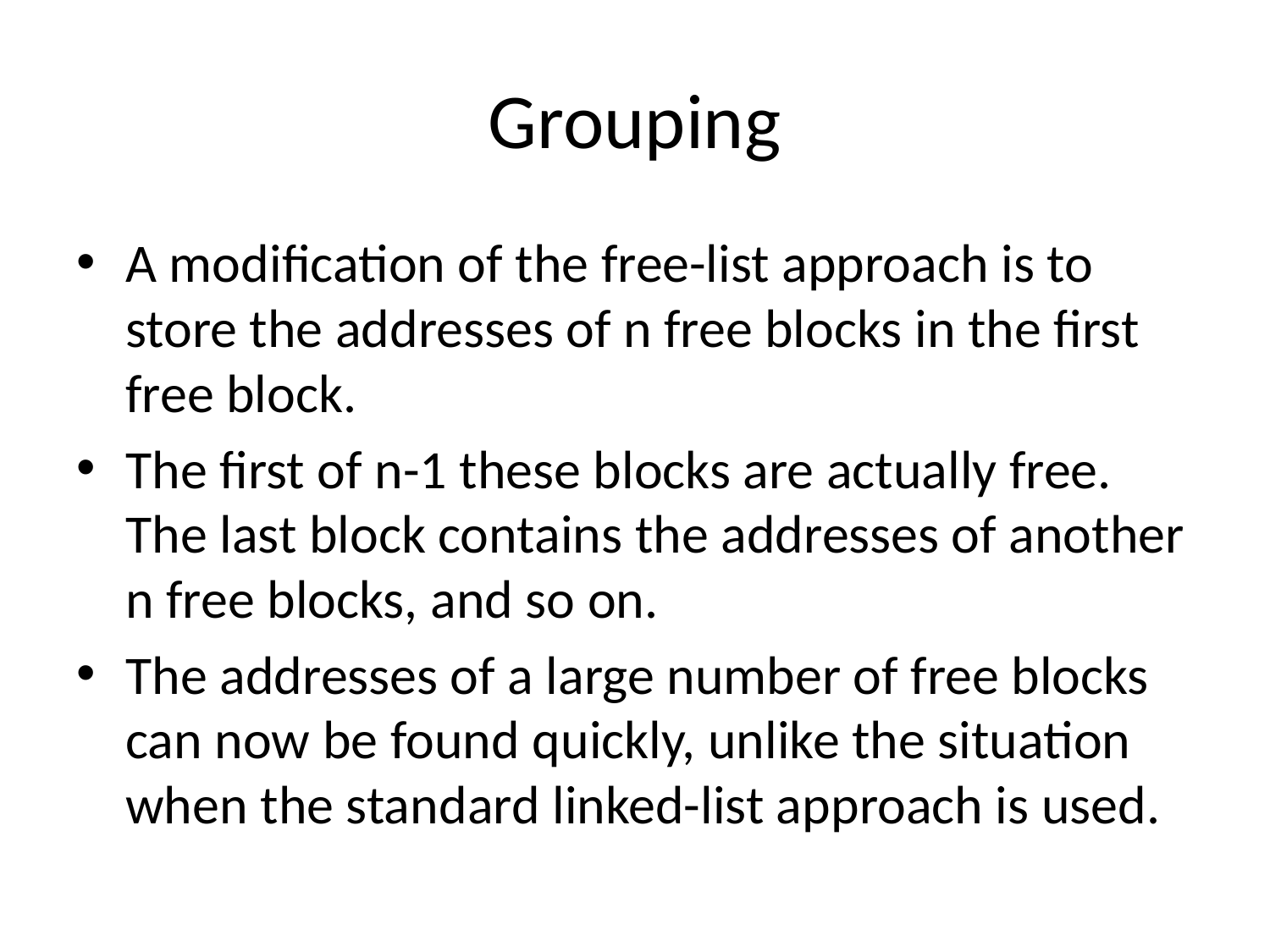

# Grouping
A modification of the free-list approach is to store the addresses of n free blocks in the first free block.
The first of n-1 these blocks are actually free. The last block contains the addresses of another n free blocks, and so on.
The addresses of a large number of free blocks can now be found quickly, unlike the situation when the standard linked-list approach is used.